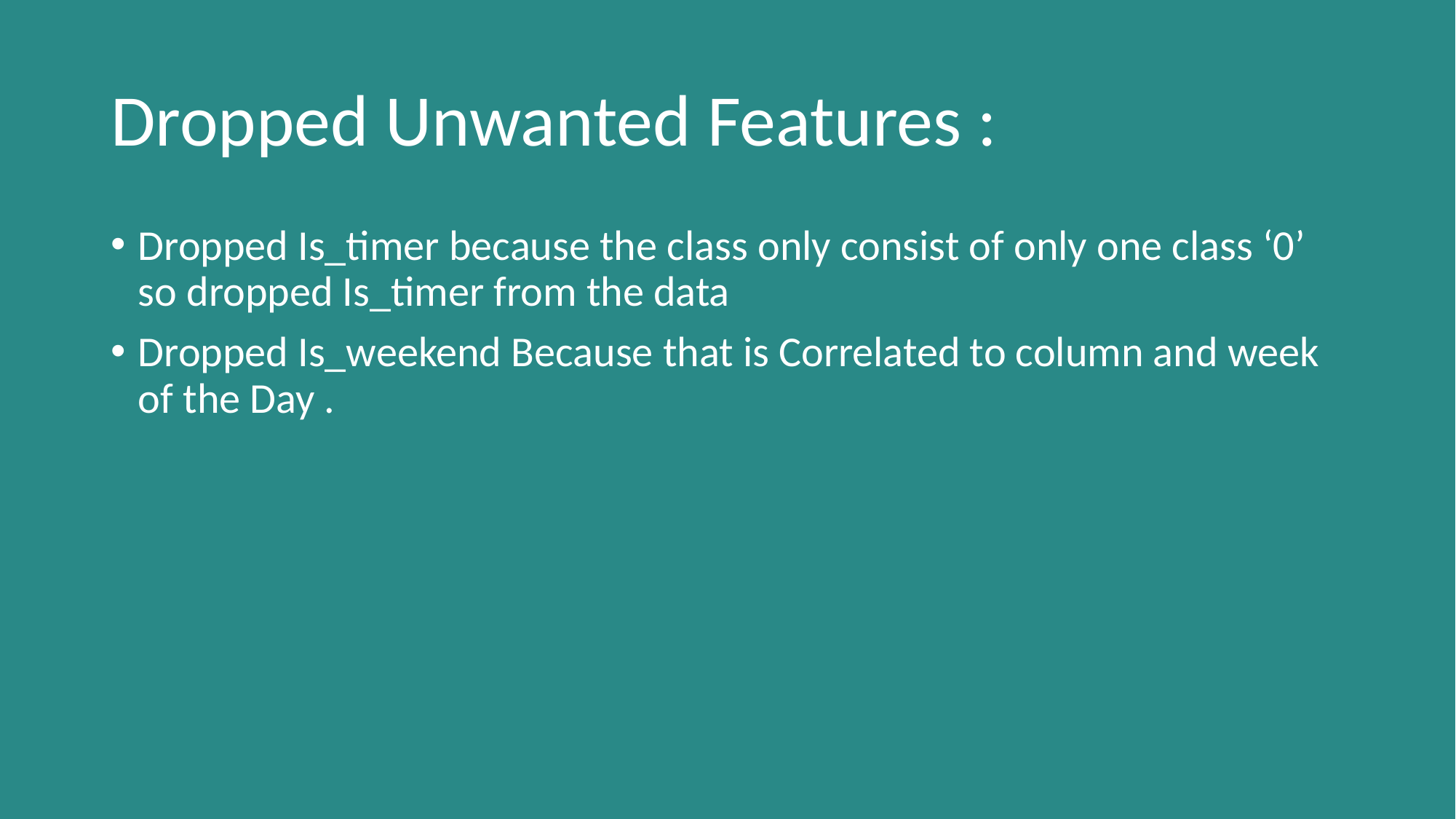

# Dropped Unwanted Features :
Dropped Is_timer because the class only consist of only one class ‘0’ so dropped Is_timer from the data
Dropped Is_weekend Because that is Correlated to column and week of the Day .